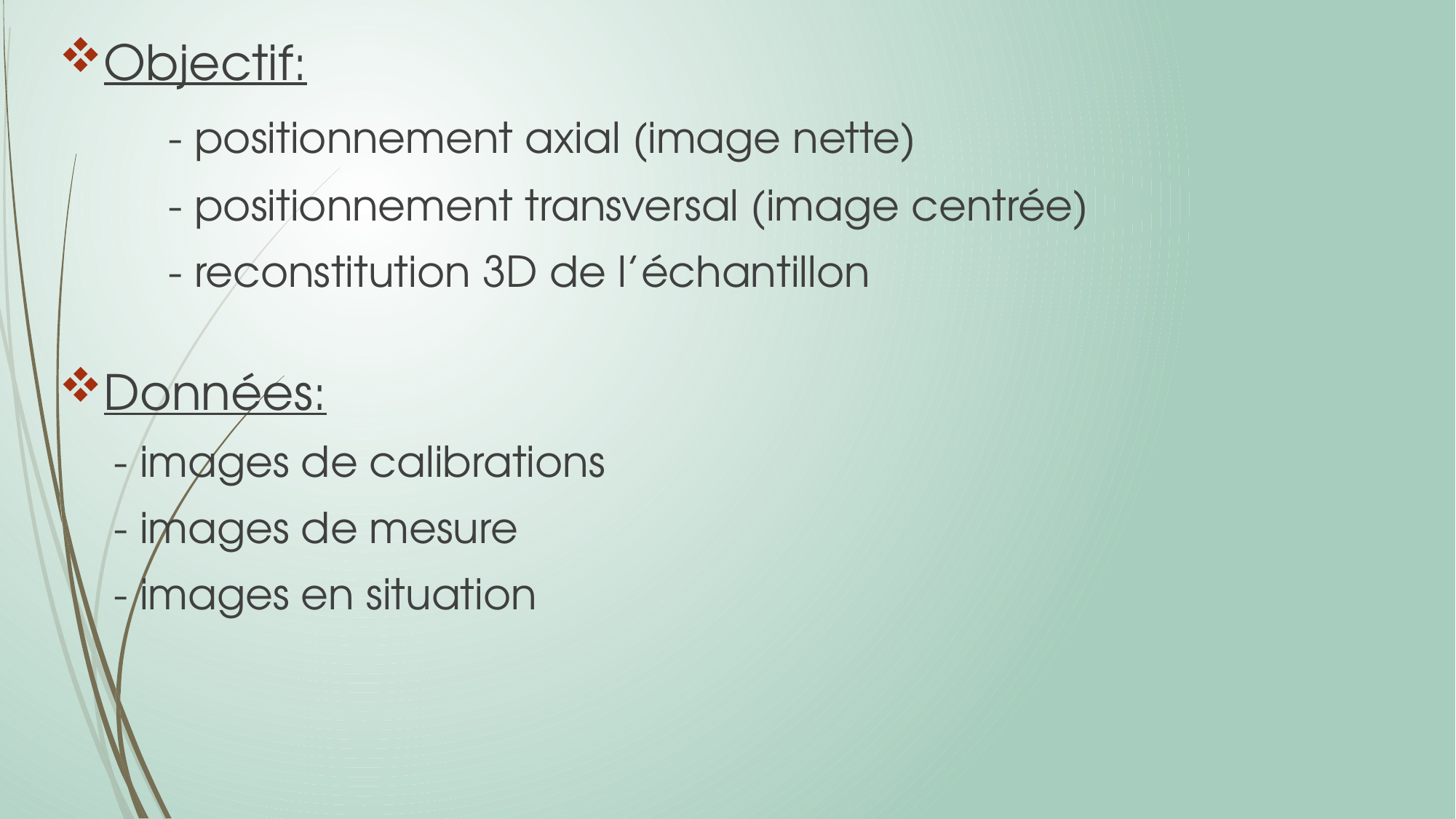

Objectif:
	- positionnement axial (image nette)
	- positionnement transversal (image centrée)
	- reconstitution 3D de l’échantillon
Données:
- images de calibrations
- images de mesure
- images en situation